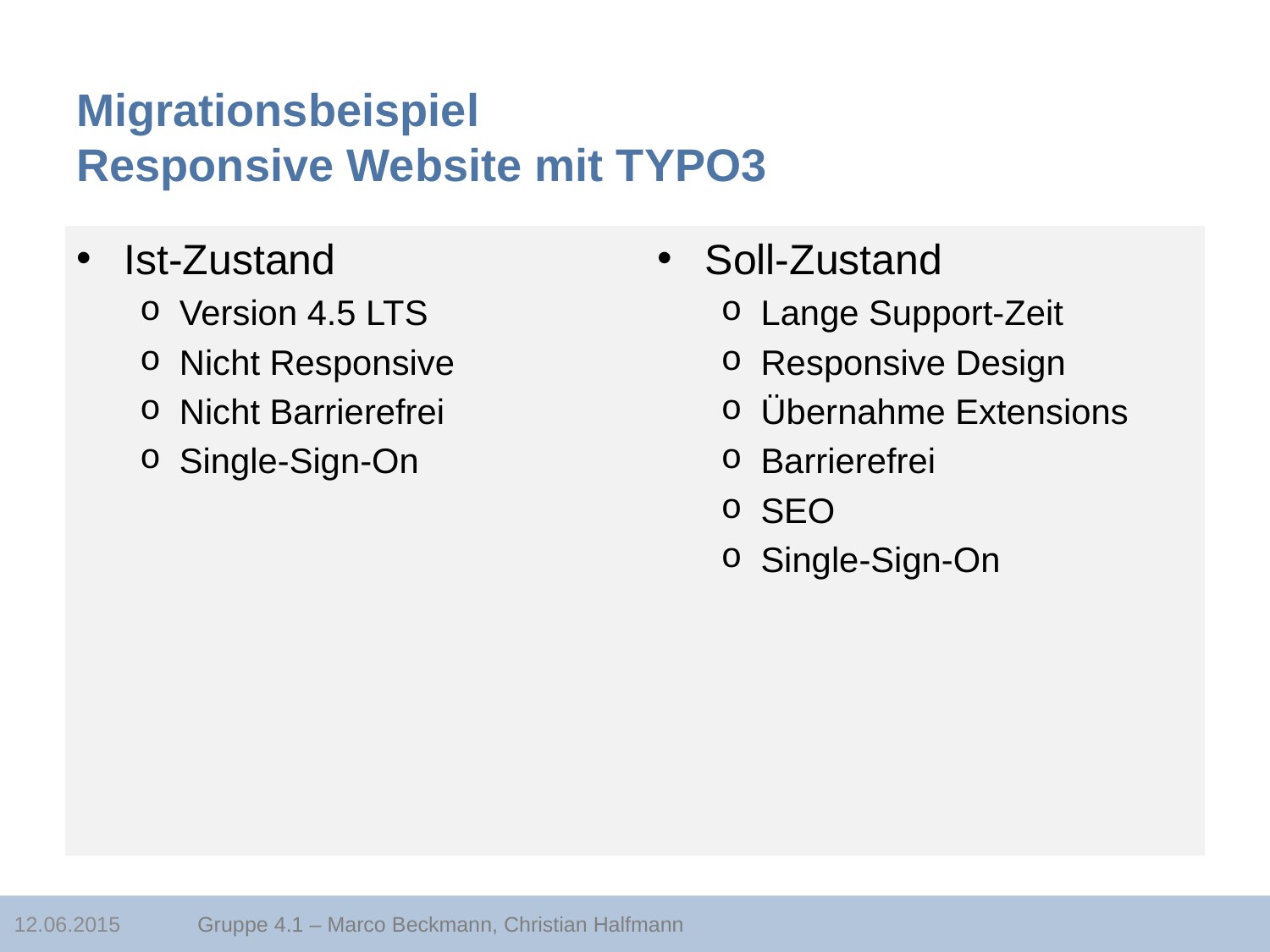

Migrationsbeispiel
Responsive Website mit TYPO3
Ist-Zustand
Version 4.5 LTS
Nicht Responsive
Nicht Barrierefrei
Single-Sign-On
Soll-Zustand
Lange Support-Zeit
Responsive Design
Übernahme Extensions
Barrierefrei
SEO
Single-Sign-On
12.06.2015
Gruppe 4.1 – Marco Beckmann, Christian Halfmann